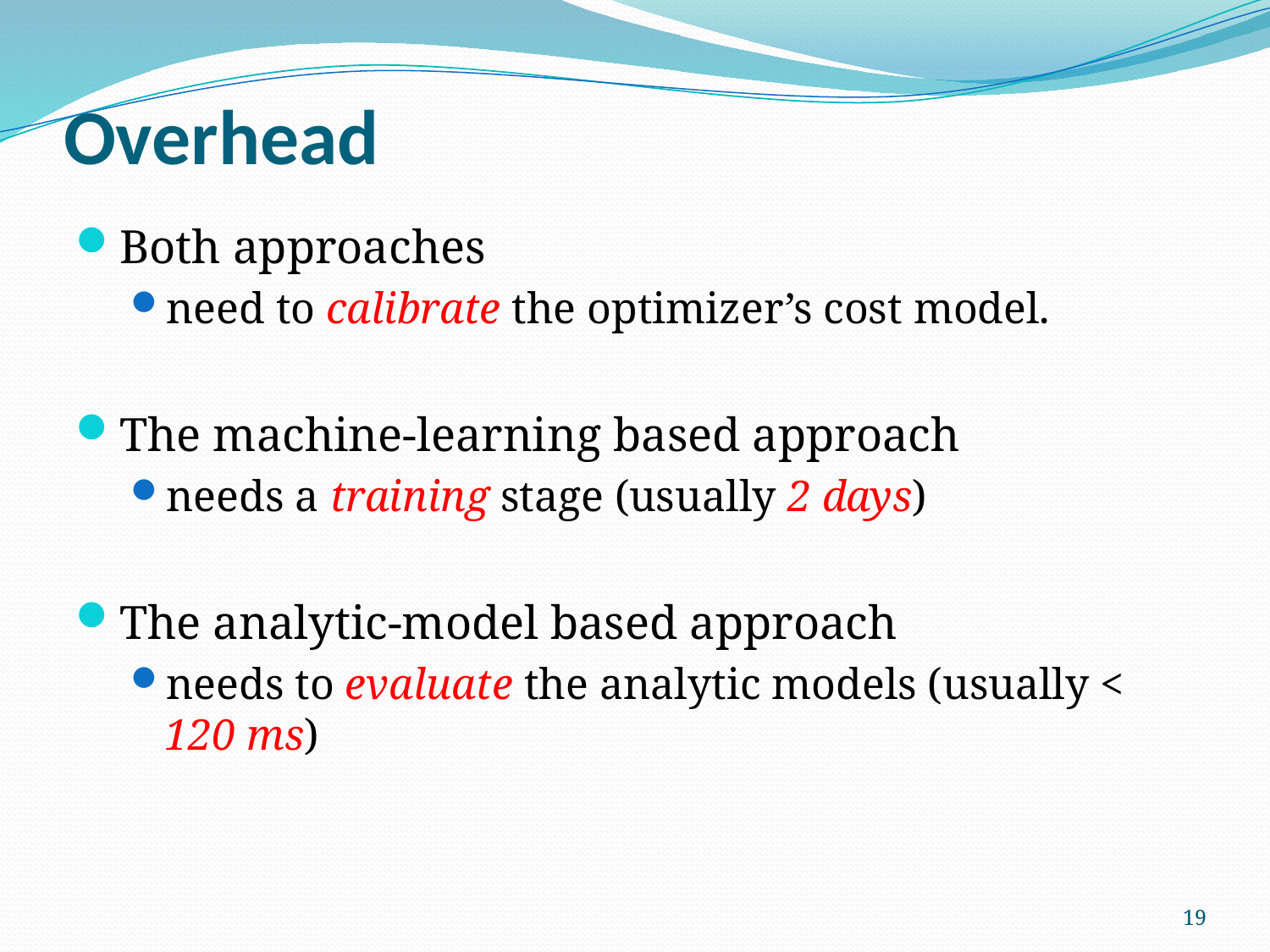

# Overhead
Both approaches
need to calibrate the optimizer’s cost model.

The machine-learning based approach
needs a training stage (usually 2 days)

The analytic-model based approach
needs to evaluate the analytic models (usually < 120 ms)
19